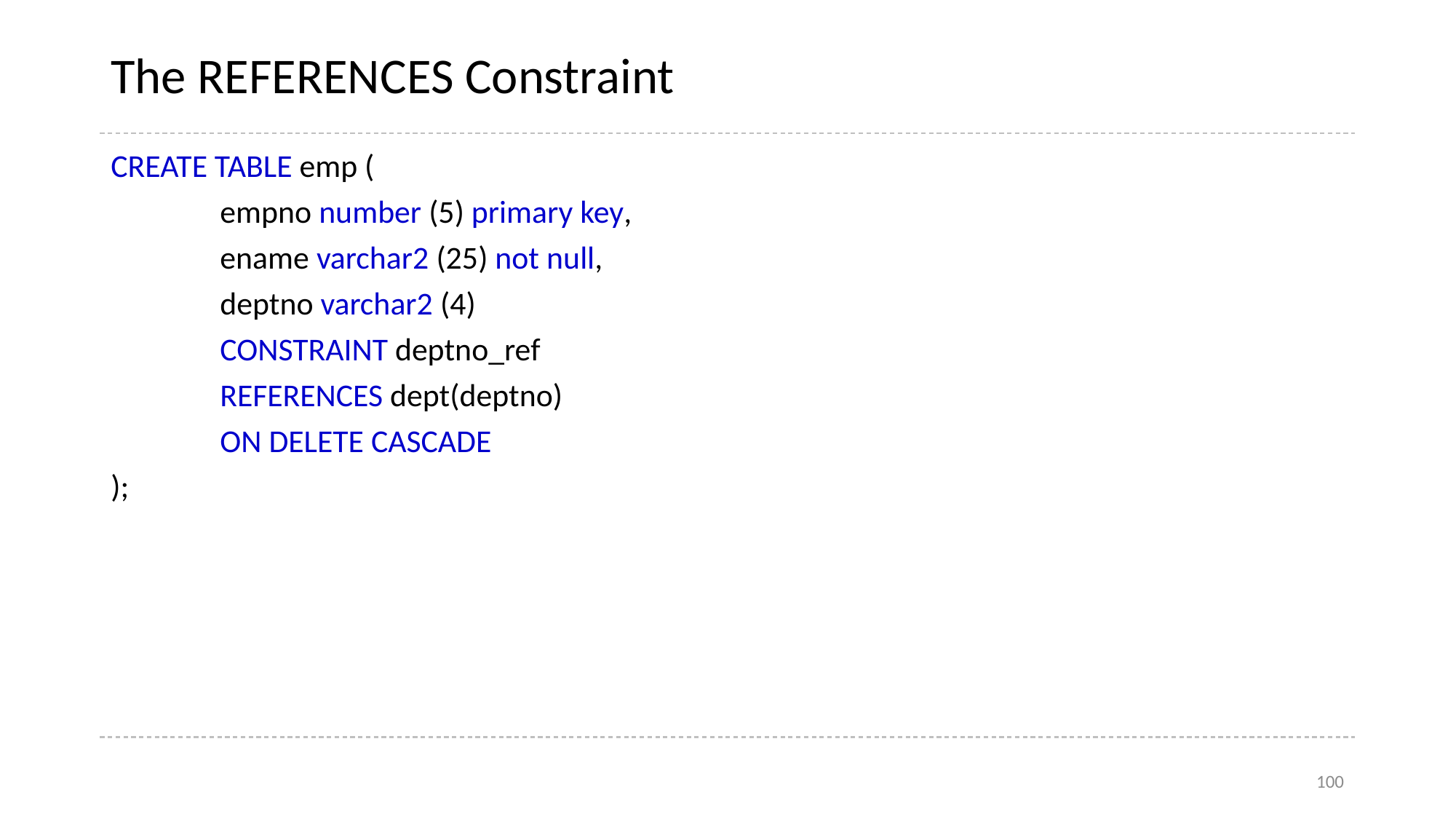

# The REFERENCES Constraint
CREATE TABLE emp (
	empno number (5) primary key,
	ename varchar2 (25) not null,
	deptno varchar2 (4)
	CONSTRAINT deptno_ref
   	REFERENCES dept(deptno)
	ON DELETE CASCADE
);

100